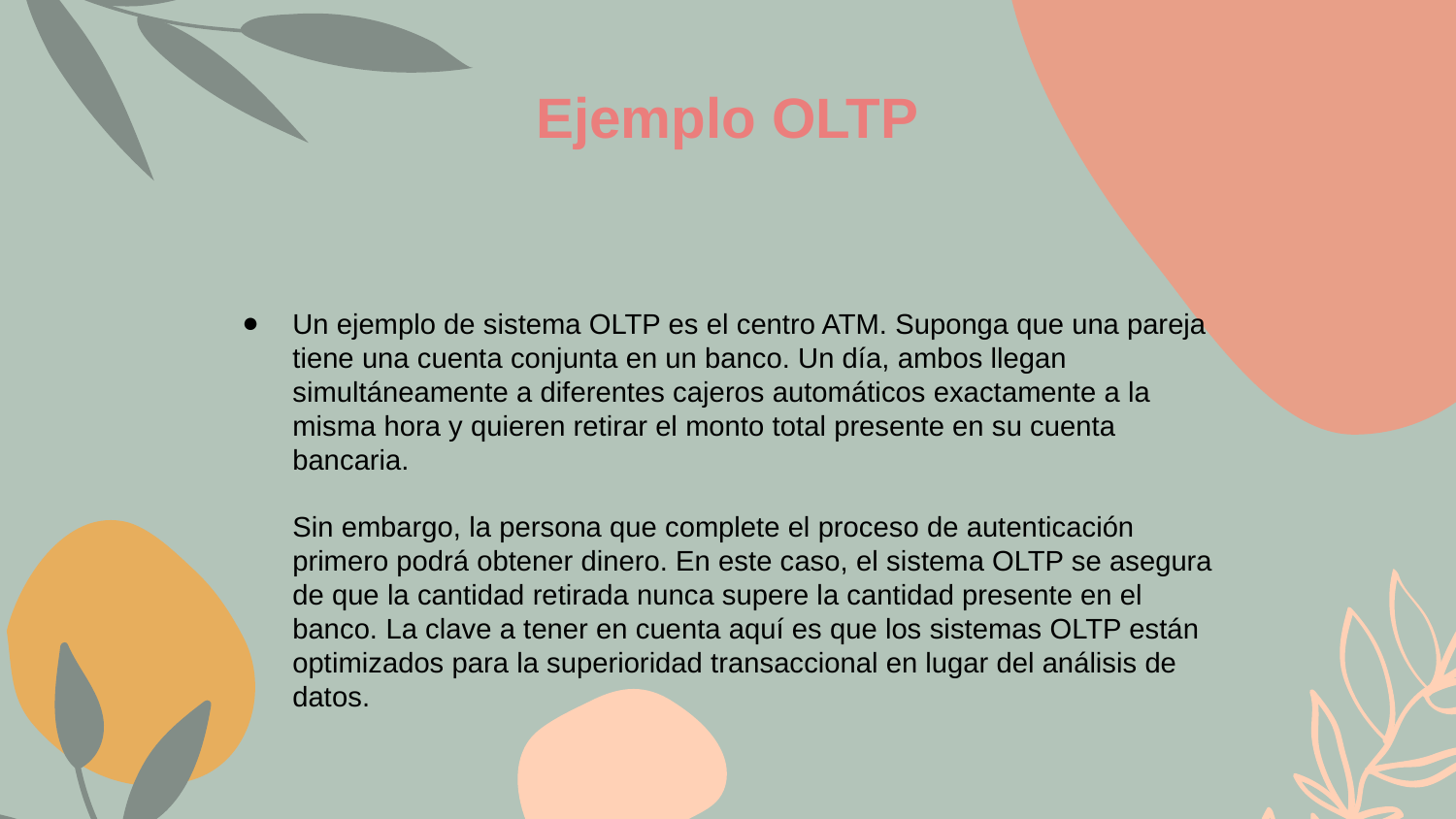

# Ejemplo OLTP

Un ejemplo de sistema OLTP es el centro ATM. Suponga que una pareja tiene una cuenta conjunta en un banco. Un día, ambos llegan simultáneamente a diferentes cajeros automáticos exactamente a la misma hora y quieren retirar el monto total presente en su cuenta bancaria.

Sin embargo, la persona que complete el proceso de autenticación primero podrá obtener dinero. En este caso, el sistema OLTP se asegura de que la cantidad retirada nunca supere la cantidad presente en el banco. La clave a tener en cuenta aquí es que los sistemas OLTP están optimizados para la superioridad transaccional en lugar del análisis de datos.